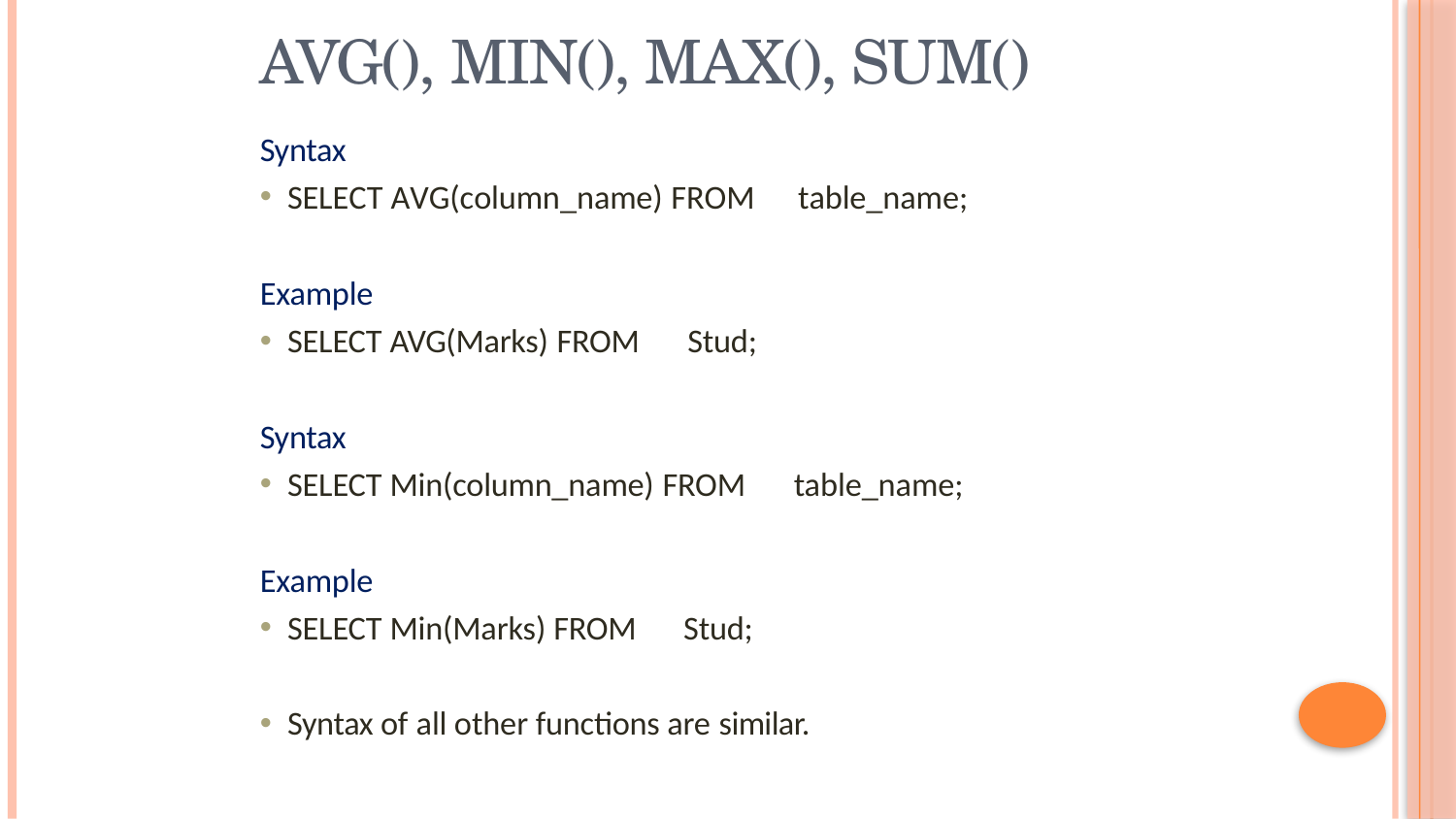

# Avg(), Min(), Max(), Sum()
Syntax
SELECT AVG(column_name) FROM	table_name;

Example
SELECT AVG(Marks) FROM	Stud;

Syntax
SELECT Min(column_name) FROM	table_name;

Example
SELECT Min(Marks) FROM	Stud;

Syntax of all other functions are similar.